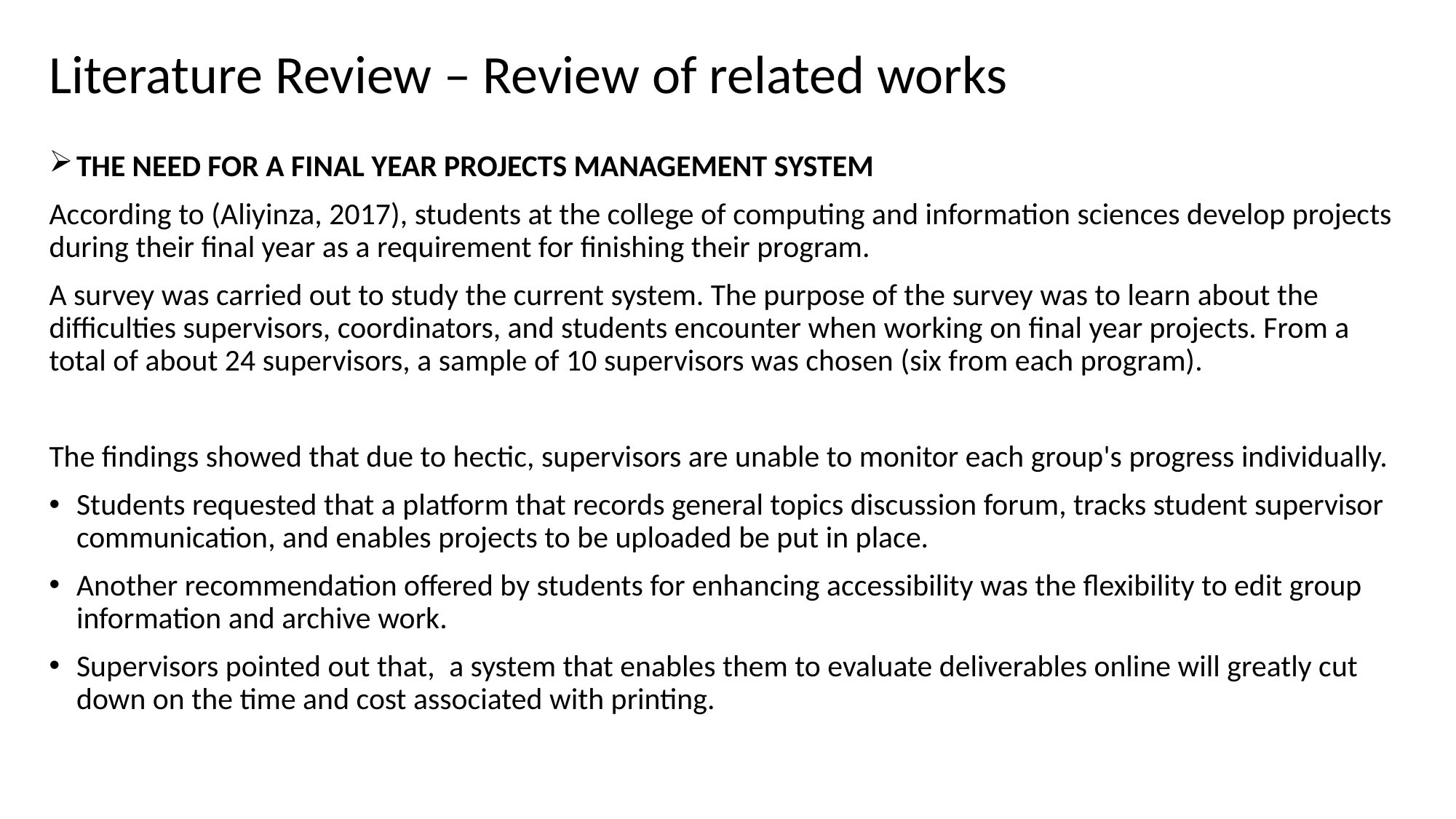

# Literature Review – Review of related works
THE NEED FOR A FINAL YEAR PROJECTS MANAGEMENT SYSTEM
According to (Aliyinza, 2017), students at the college of computing and information sciences develop projects during their final year as a requirement for finishing their program.
A survey was carried out to study the current system. The purpose of the survey was to learn about the difficulties supervisors, coordinators, and students encounter when working on final year projects. From a total of about 24 supervisors, a sample of 10 supervisors was chosen (six from each program).

The findings showed that due to hectic, supervisors are unable to monitor each group's progress individually.
Students requested that a platform that records general topics discussion forum, tracks student supervisor communication, and enables projects to be uploaded be put in place.
Another recommendation offered by students for enhancing accessibility was the flexibility to edit group information and archive work.
Supervisors pointed out that,  a system that enables them to evaluate deliverables online will greatly cut down on the time and cost associated with printing.